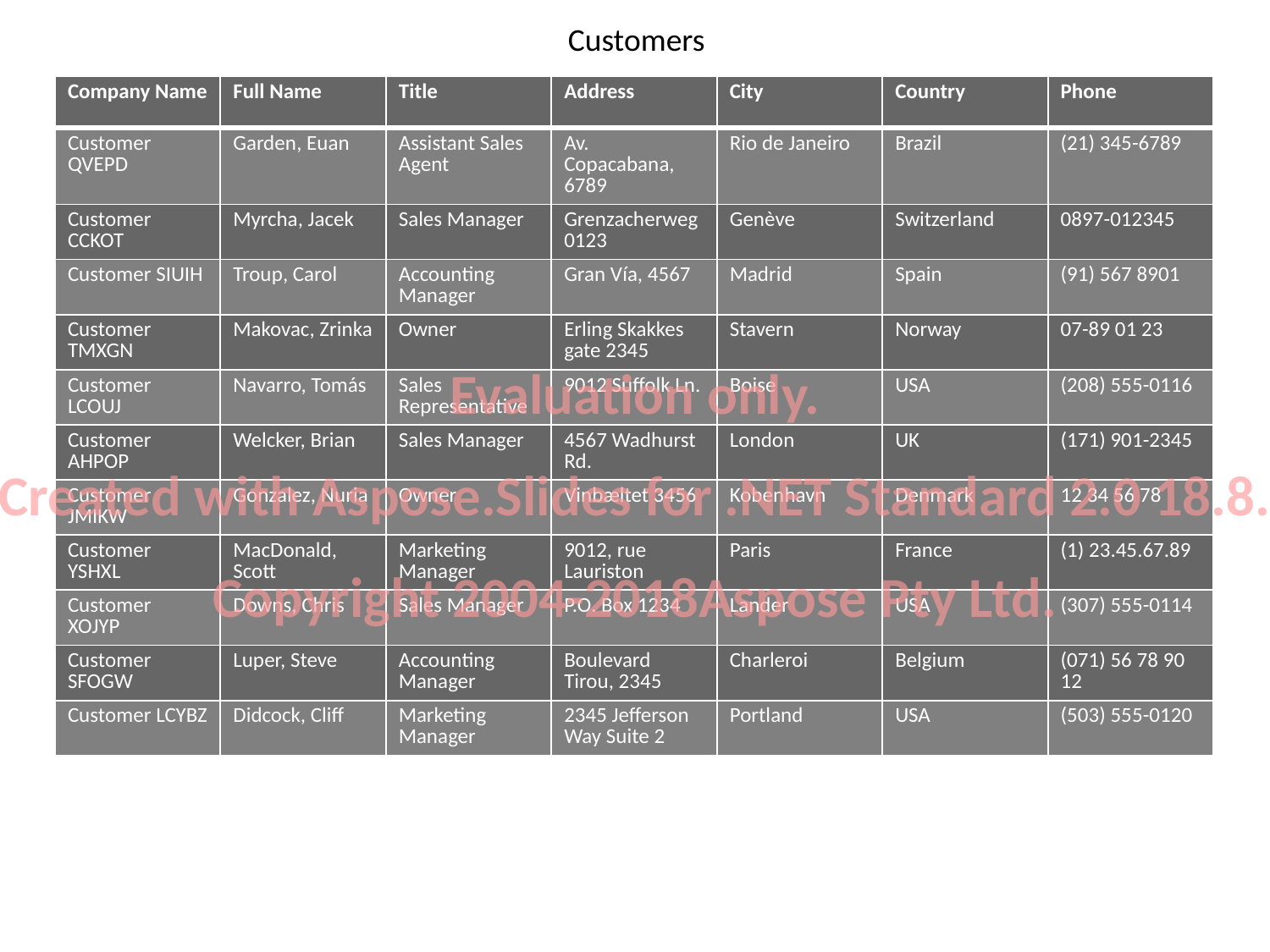

Customers
| Company Name | Full Name | Title | Address | City | Country | Phone |
| --- | --- | --- | --- | --- | --- | --- |
| Customer QVEPD | Garden, Euan | Assistant Sales Agent | Av. Copacabana, 6789 | Rio de Janeiro | Brazil | (21) 345-6789 |
| Customer CCKOT | Myrcha, Jacek | Sales Manager | Grenzacherweg 0123 | Genève | Switzerland | 0897-012345 |
| Customer SIUIH | Troup, Carol | Accounting Manager | Gran Vía, 4567 | Madrid | Spain | (91) 567 8901 |
| Customer TMXGN | Makovac, Zrinka | Owner | Erling Skakkes gate 2345 | Stavern | Norway | 07-89 01 23 |
| Customer LCOUJ | Navarro, Tomás | Sales Representative | 9012 Suffolk Ln. | Boise | USA | (208) 555-0116 |
| Customer AHPOP | Welcker, Brian | Sales Manager | 4567 Wadhurst Rd. | London | UK | (171) 901-2345 |
| Customer JMIKW | Gonzalez, Nuria | Owner | Vinbæltet 3456 | Kobenhavn | Denmark | 12 34 56 78 |
| Customer YSHXL | MacDonald, Scott | Marketing Manager | 9012, rue Lauriston | Paris | France | (1) 23.45.67.89 |
| Customer XOJYP | Downs, Chris | Sales Manager | P.O. Box 1234 | Lander | USA | (307) 555-0114 |
| Customer SFOGW | Luper, Steve | Accounting Manager | Boulevard Tirou, 2345 | Charleroi | Belgium | (071) 56 78 90 12 |
| Customer LCYBZ | Didcock, Cliff | Marketing Manager | 2345 Jefferson Way Suite 2 | Portland | USA | (503) 555-0120 |
Evaluation only.
Created with Aspose.Slides for .NET Standard 2.0 18.8.
Copyright 2004-2018Aspose Pty Ltd.
Evaluation only.
Created with Aspose.Slides for .NET Standard 2.0 18.8.
Copyright 2004-2018Aspose Pty Ltd.